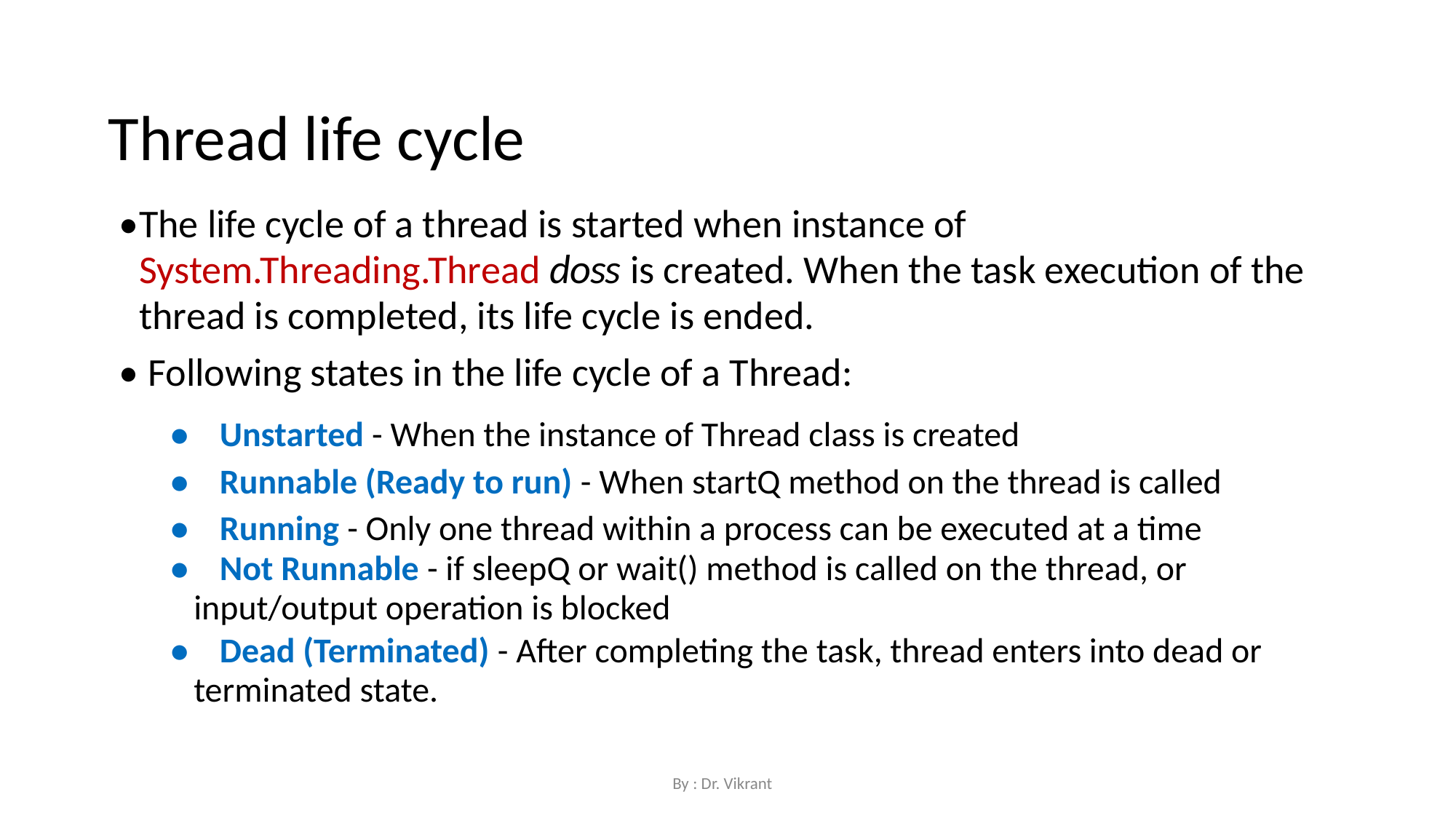

Thread life cycle
•The life cycle of a thread is started when instance of System.Threading.Thread doss is created. When the task execution of the thread is completed, its life cycle is ended.
• Following states in the life cycle of a Thread:
•    Unstarted - When the instance of Thread class is created
•    Runnable (Ready to run) - When startQ method on the thread is called
•    Running - Only one thread within a process can be executed at a time
•    Not Runnable - if sleepQ or wait() method is called on the thread, or input/output operation is blocked
•    Dead (Terminated) - After completing the task, thread enters into dead or terminated state.
By : Dr. Vikrant